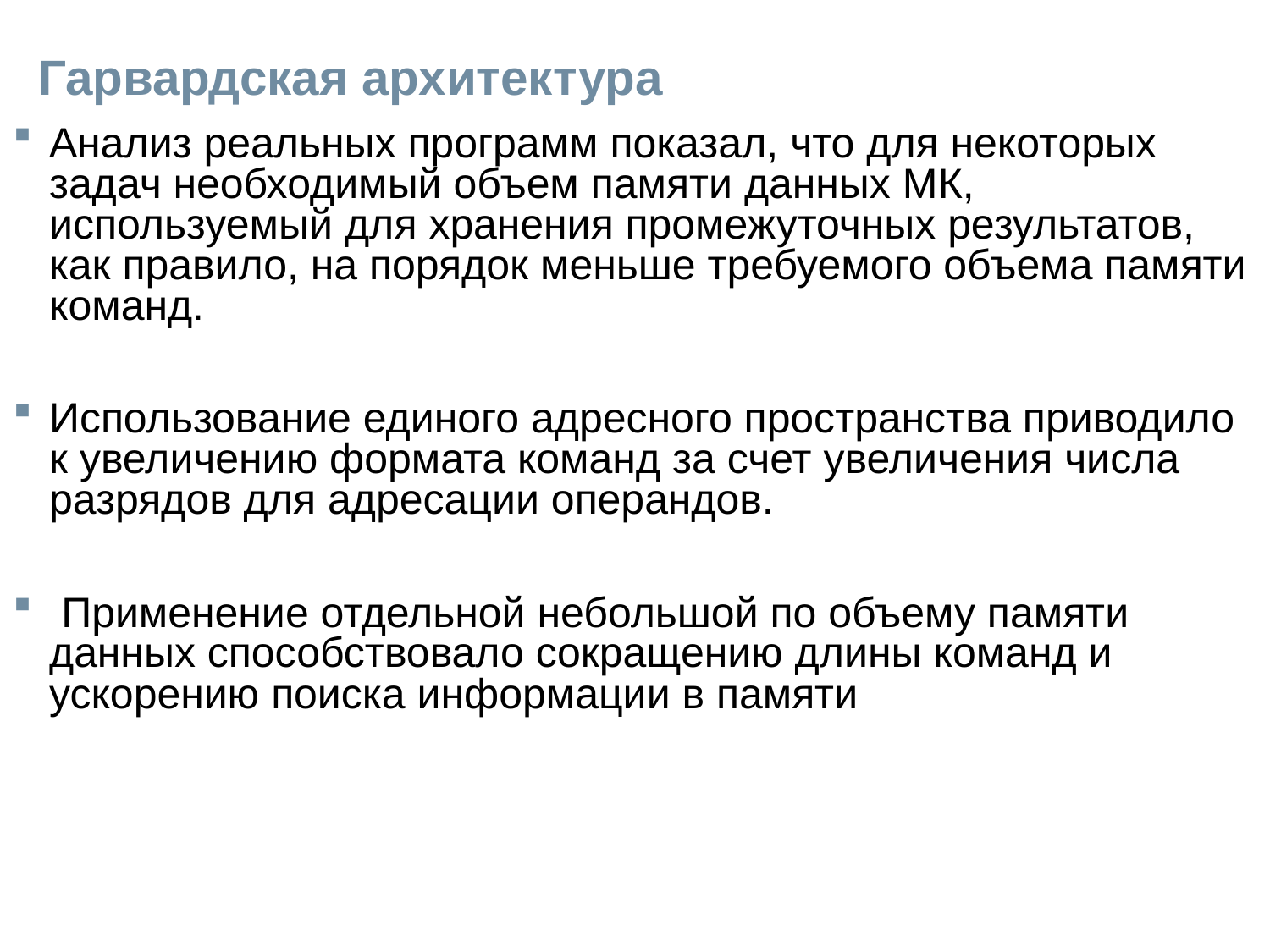

# Гарвардская архитектура
Анализ реальных программ показал, что для некоторых задач необходимый объем памяти данных МК, используемый для хранения промежуточных результатов, как правило, на порядок меньше требуемого объема памяти команд.

Использование единого адресного пространства приводило к увеличению формата команд за счет увеличения числа разрядов для адресации операндов.

 Применение отдельной небольшой по объему памяти данных способствовало сокращению длины команд и ускорению поиска информации в памяти